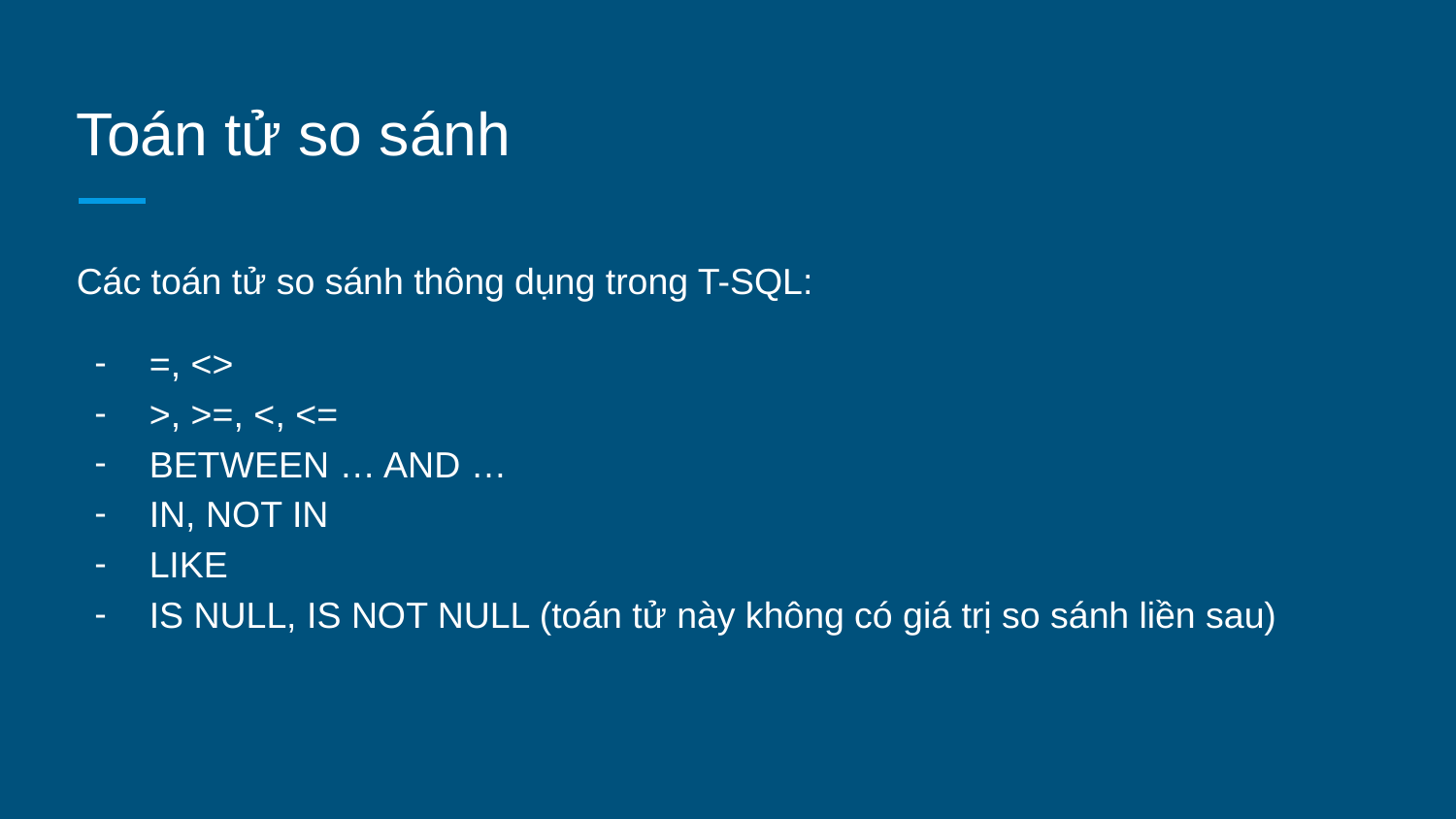

# Toán tử so sánh
Các toán tử so sánh thông dụng trong T-SQL:
=, <>
>, >=, <, <=
BETWEEN … AND …
IN, NOT IN
LIKE
IS NULL, IS NOT NULL (toán tử này không có giá trị so sánh liền sau)